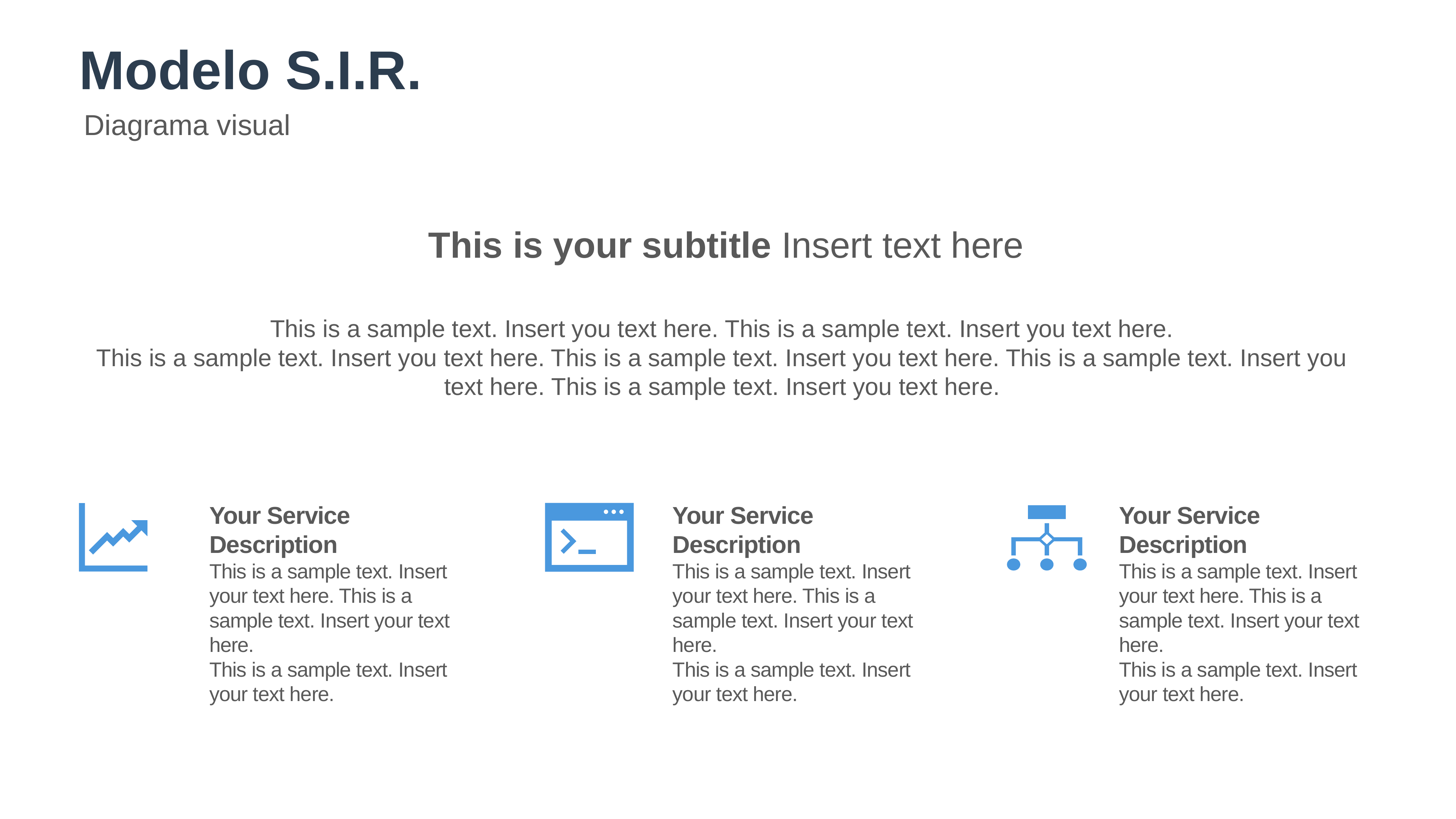

Modelo S.I.R.
08
Diagrama visual
This is your subtitle Insert text here
This is a sample text. Insert you text here. This is a sample text. Insert you text here.
This is a sample text. Insert you text here. This is a sample text. Insert you text here. This is a sample text. Insert you text here. This is a sample text. Insert you text here.

Your Service Description
This is a sample text. Insert your text here. This is a sample text. Insert your text here.
This is a sample text. Insert your text here.

Your Service Description
This is a sample text. Insert your text here. This is a sample text. Insert your text here.
This is a sample text. Insert your text here.

Your Service Description
This is a sample text. Insert your text here. This is a sample text. Insert your text here.
This is a sample text. Insert your text here.